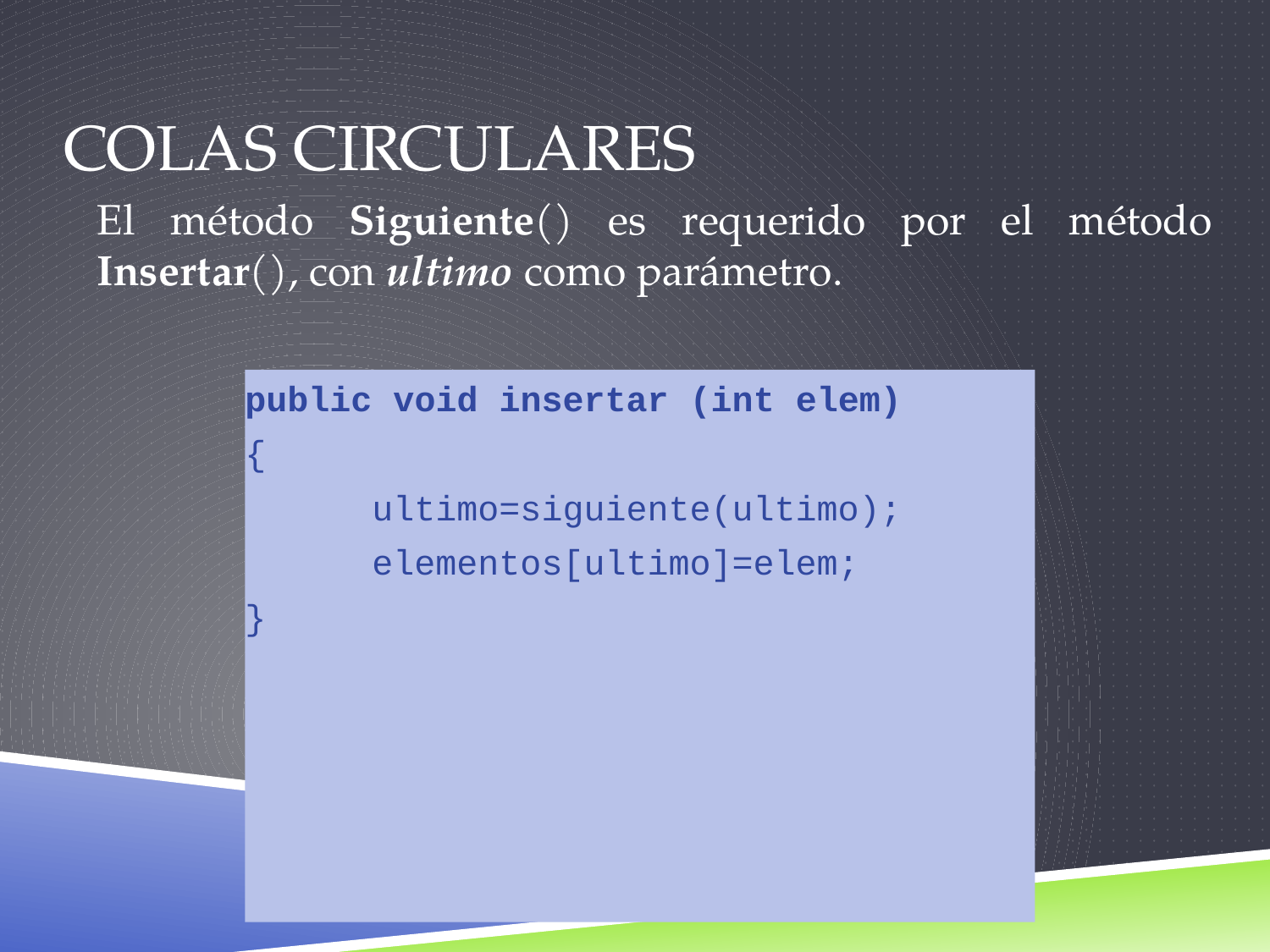

# COLAS CIRCULARES
El método Siguiente() es requerido por el método Insertar(), con ultimo como parámetro.
public void insertar (int elem)
{
	ultimo=siguiente(ultimo);
	elementos[ultimo]=elem;
}